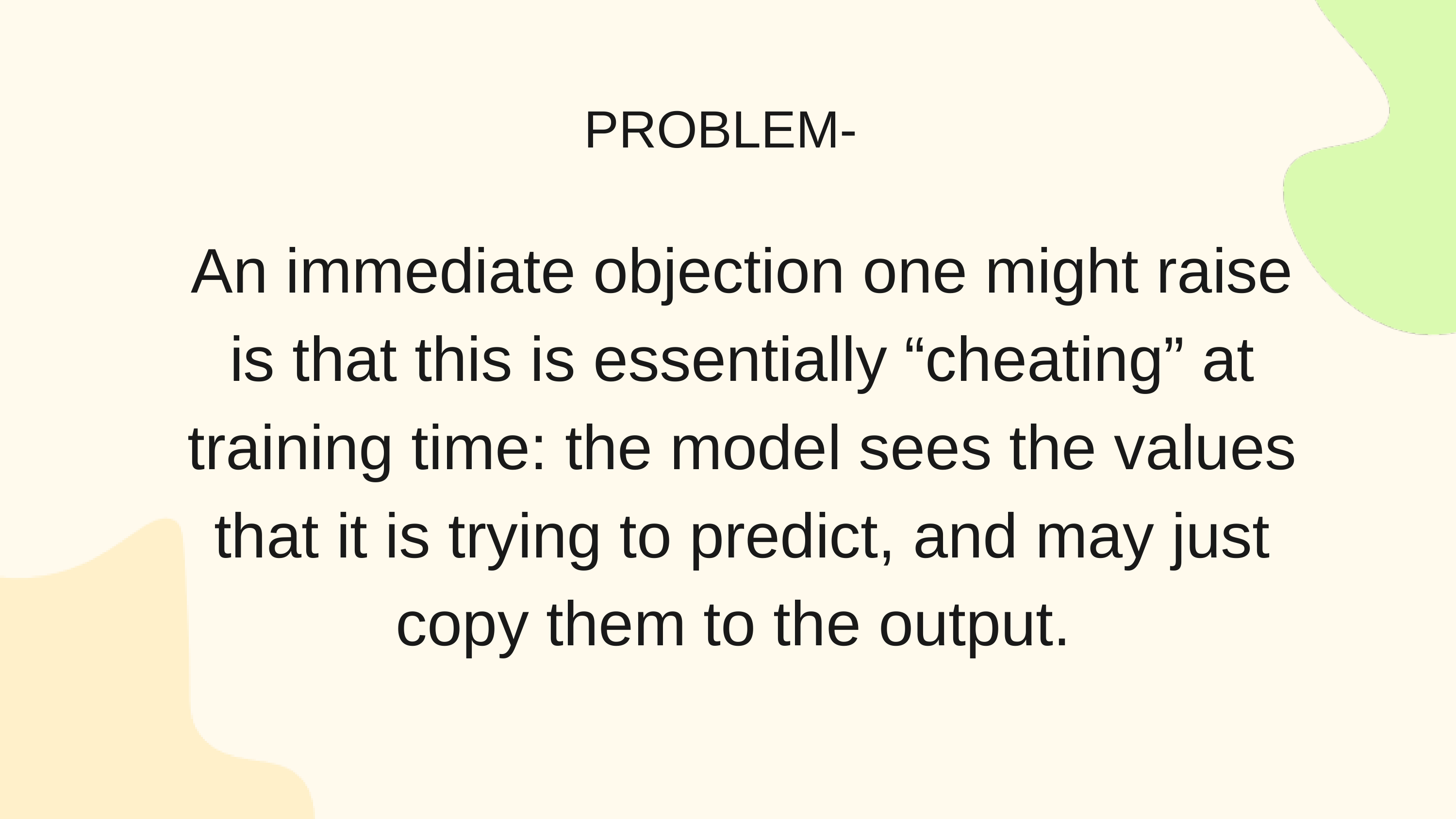

PROBLEM-
An immediate objection one might raise is that this is essentially “cheating” at training time: the model sees the values that it is trying to predict, and may just copy them to the output.